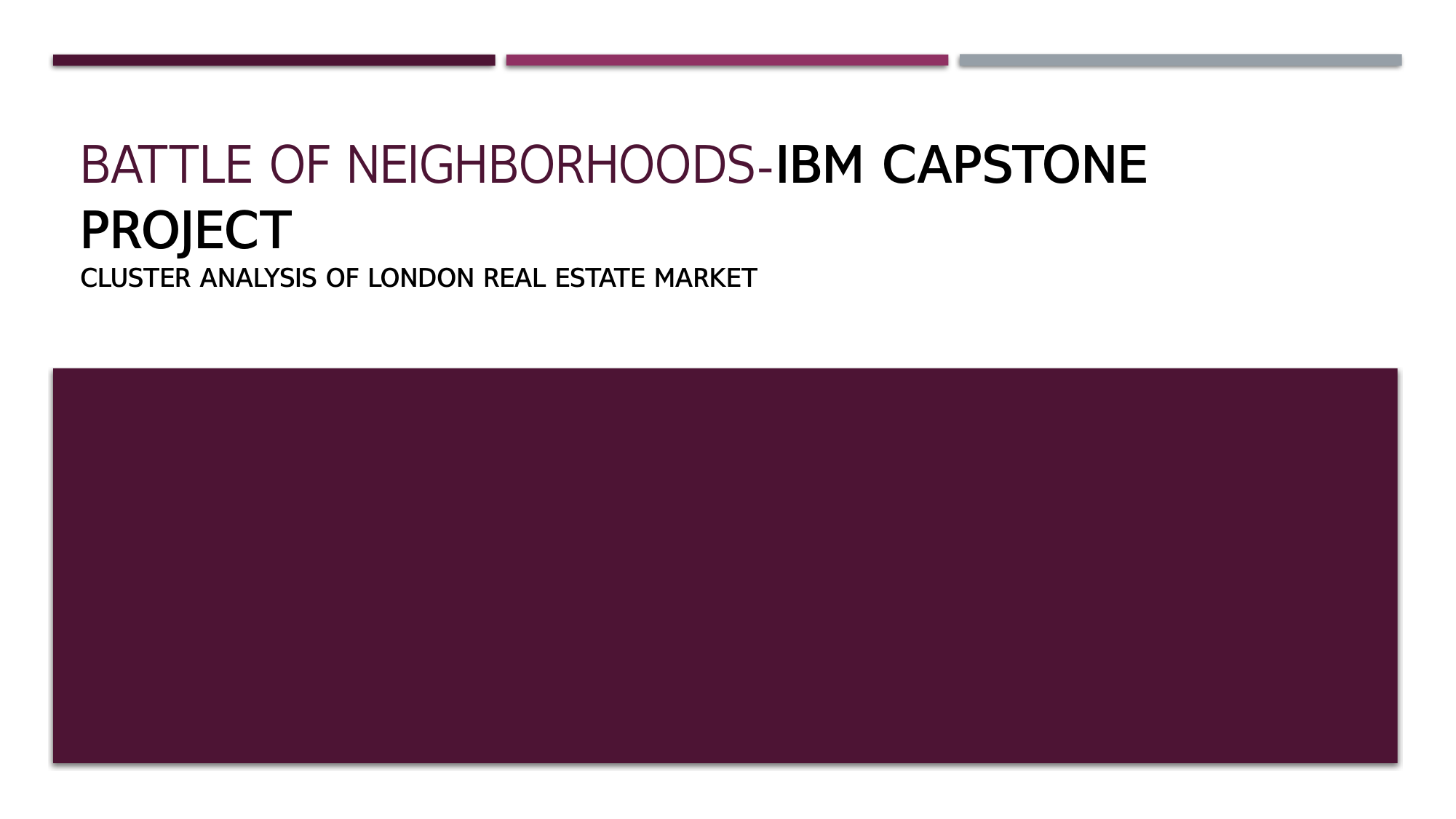

# BATTLE OF NEIGHBORHOODS-IBM CAPSTONE PROJECT Cluster Analysis of London Real Estate Market